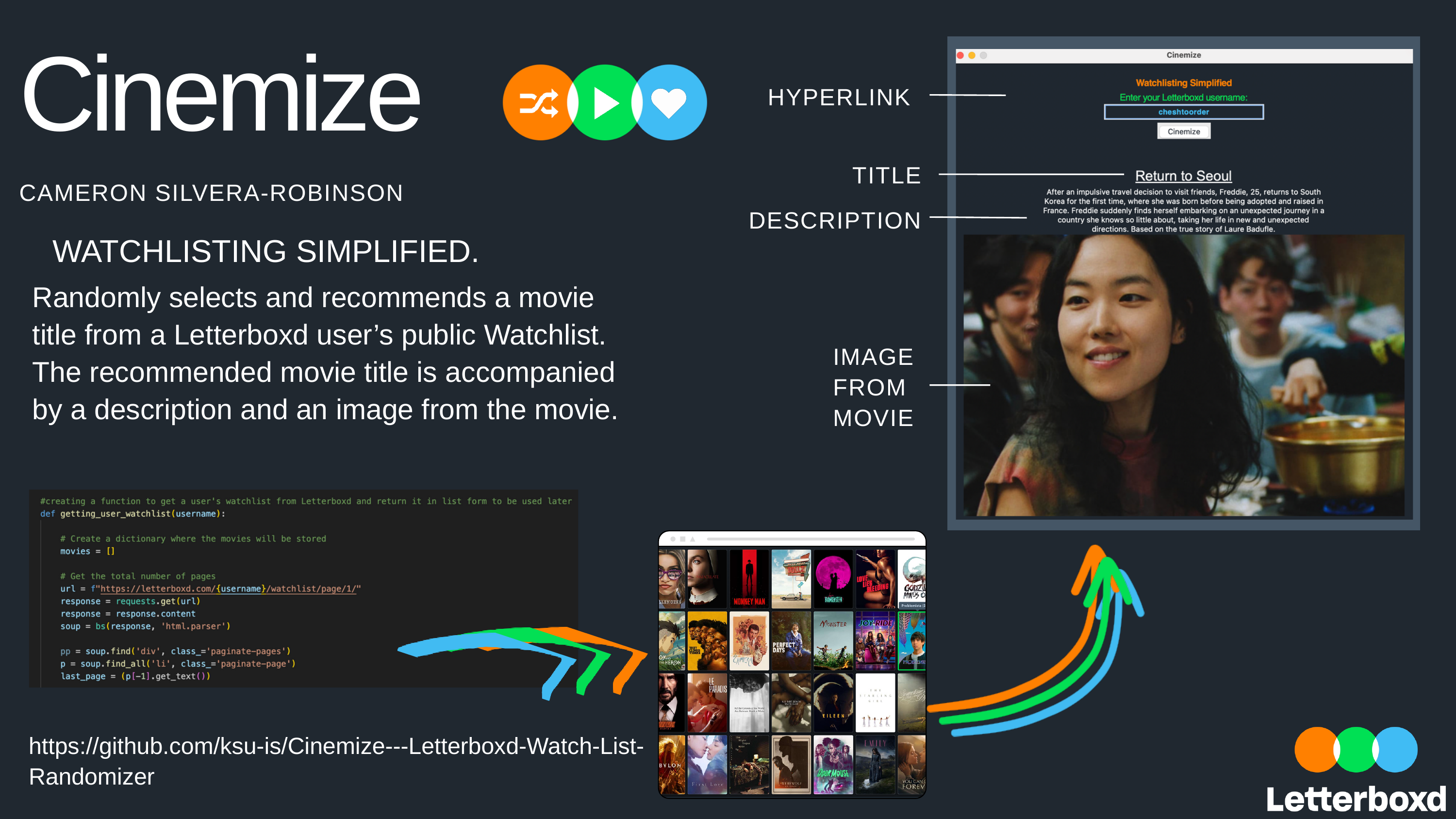

Cinemize
CAMERON SILVERA-ROBINSON

HYPERLINK

TITLE

DESCRIPTION

WATCHLISTING SIMPLIFIED.
Randomly selects and recommends a movie title from a Letterboxd user’s public Watchlist. The recommended movie title is accompanied by a description and an image from the movie.

IMAGE FROM MOVIE

https://github.com/ksu-is/Cinemize---Letterboxd-Watch-List-Randomizer